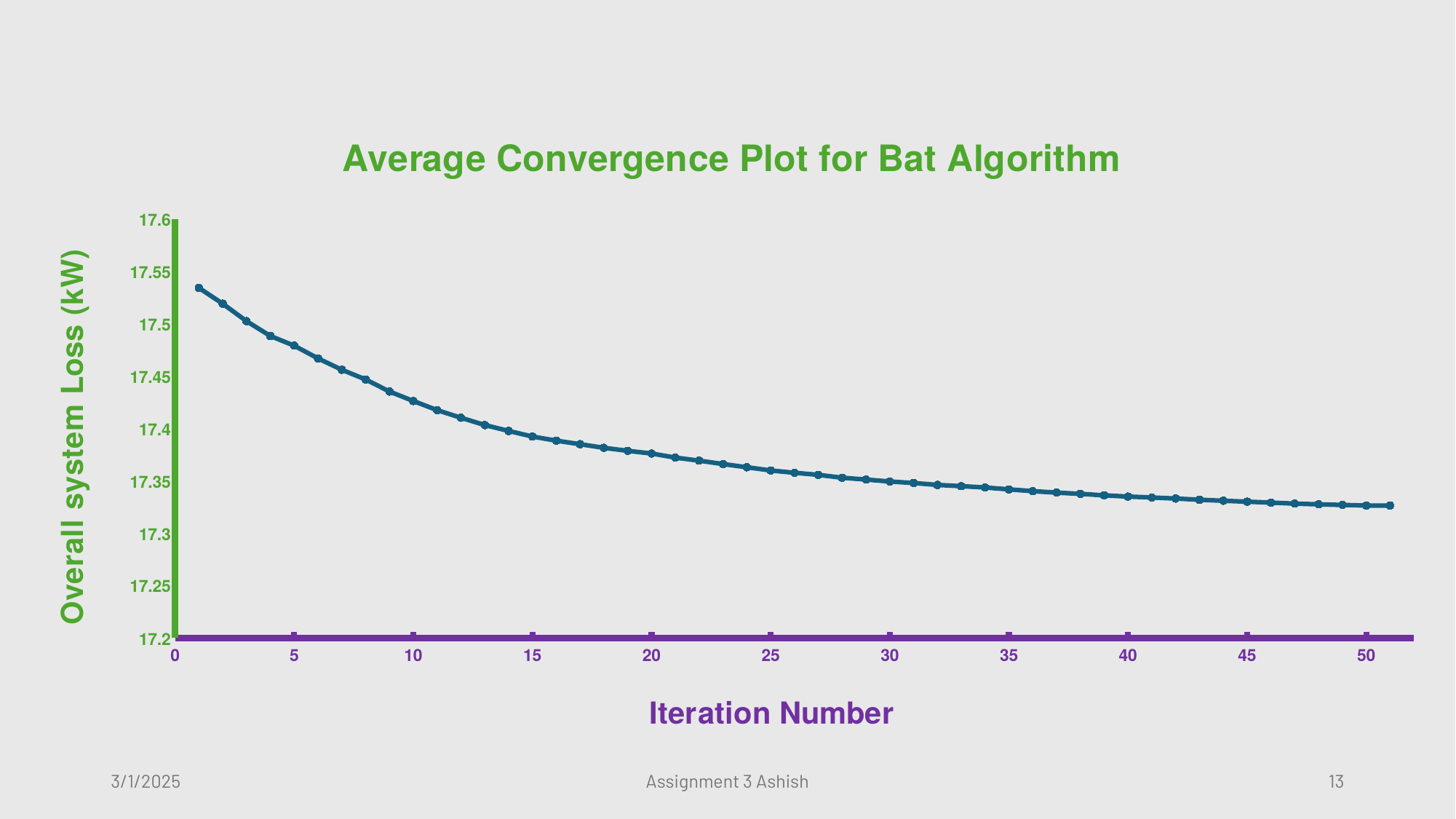

### Chart: Average Convergence Plot for Bat Algorithm

| Category |  |
|---|---|
3/1/2025
Assignment 3 Ashish
13